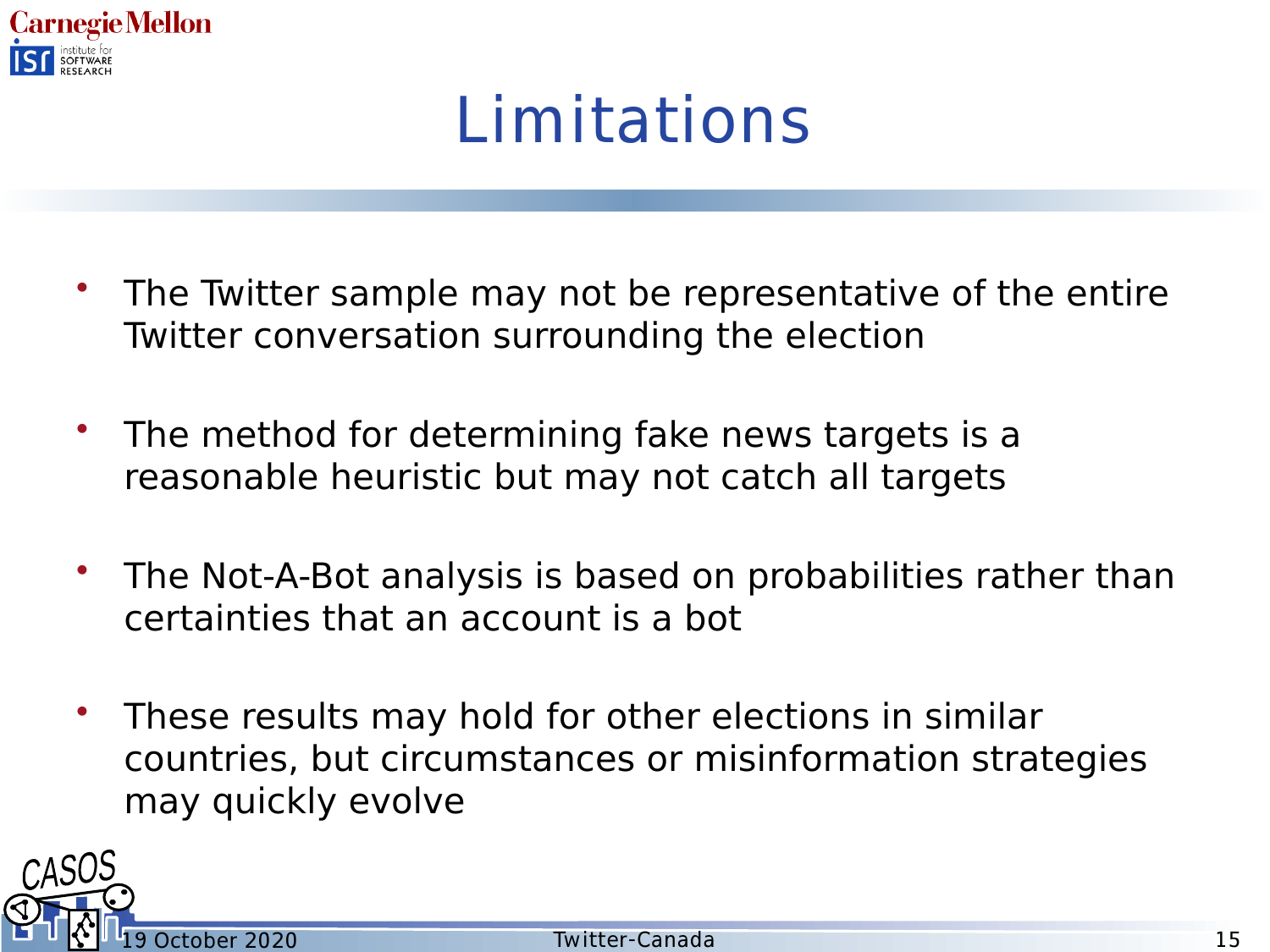

# Limitations
The Twitter sample may not be representative of the entire Twitter conversation surrounding the election

The method for determining fake news targets is a reasonable heuristic but may not catch all targets

The Not-A-Bot analysis is based on probabilities rather than certainties that an account is a bot

These results may hold for other elections in similar countries, but circumstances or misinformation strategies may quickly evolve